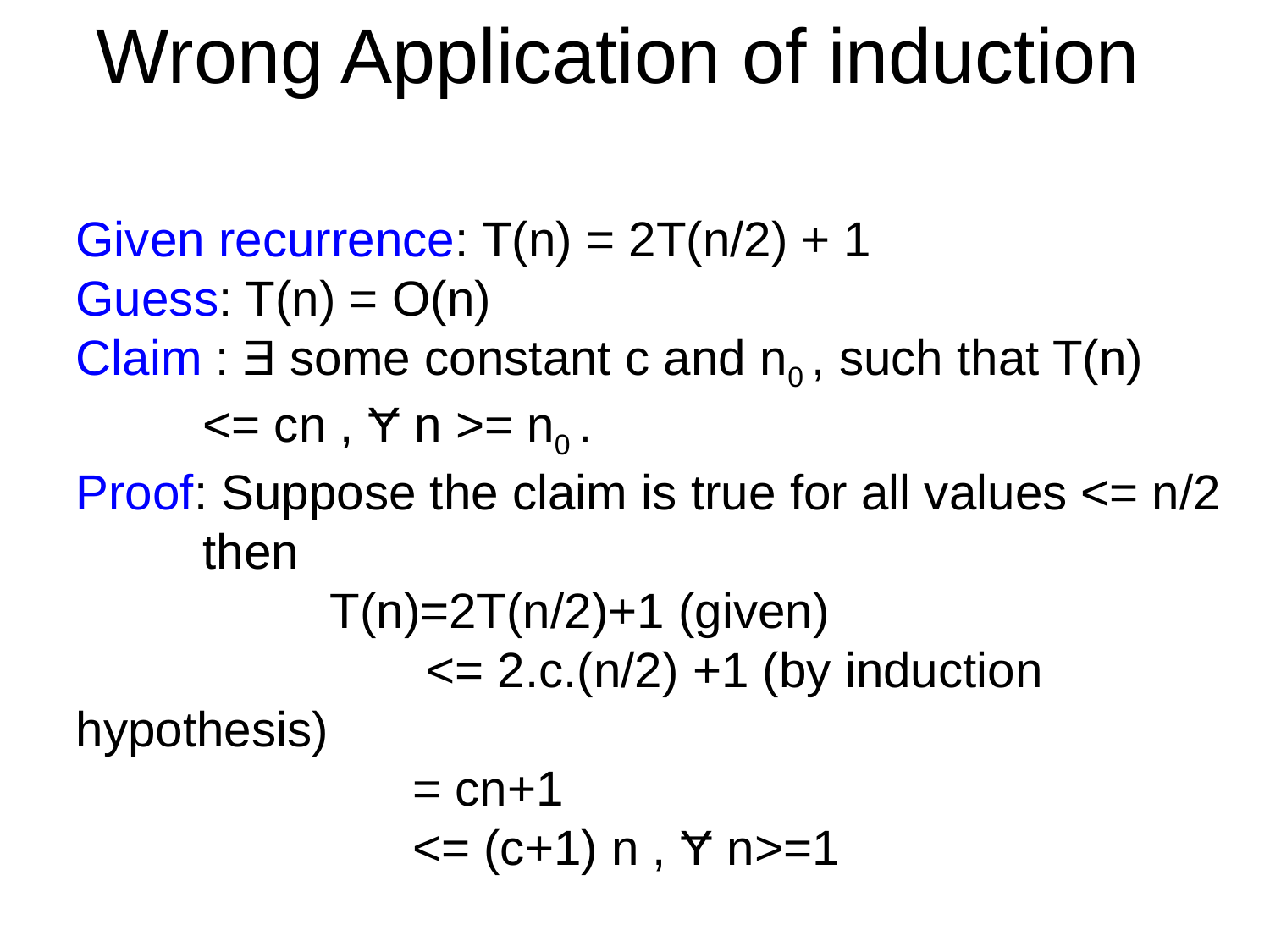

Wrong Application of induction

Given recurrence: T(n) = 2T(n/2) + 1
Guess: T(n) = O(n)
Claim : Ǝ some constant c and n0 , such that T(n)         	<= cn , Ɏ n >= n0 .
Proof: Suppose the claim is true for all values <= n/2
	then
		T(n)=2T(n/2)+1 (given)
		       <= 2.c.(n/2) +1 (by induction hypothesis)
		      = cn+1
		      <= (c+1) n , Ɏ n>=1